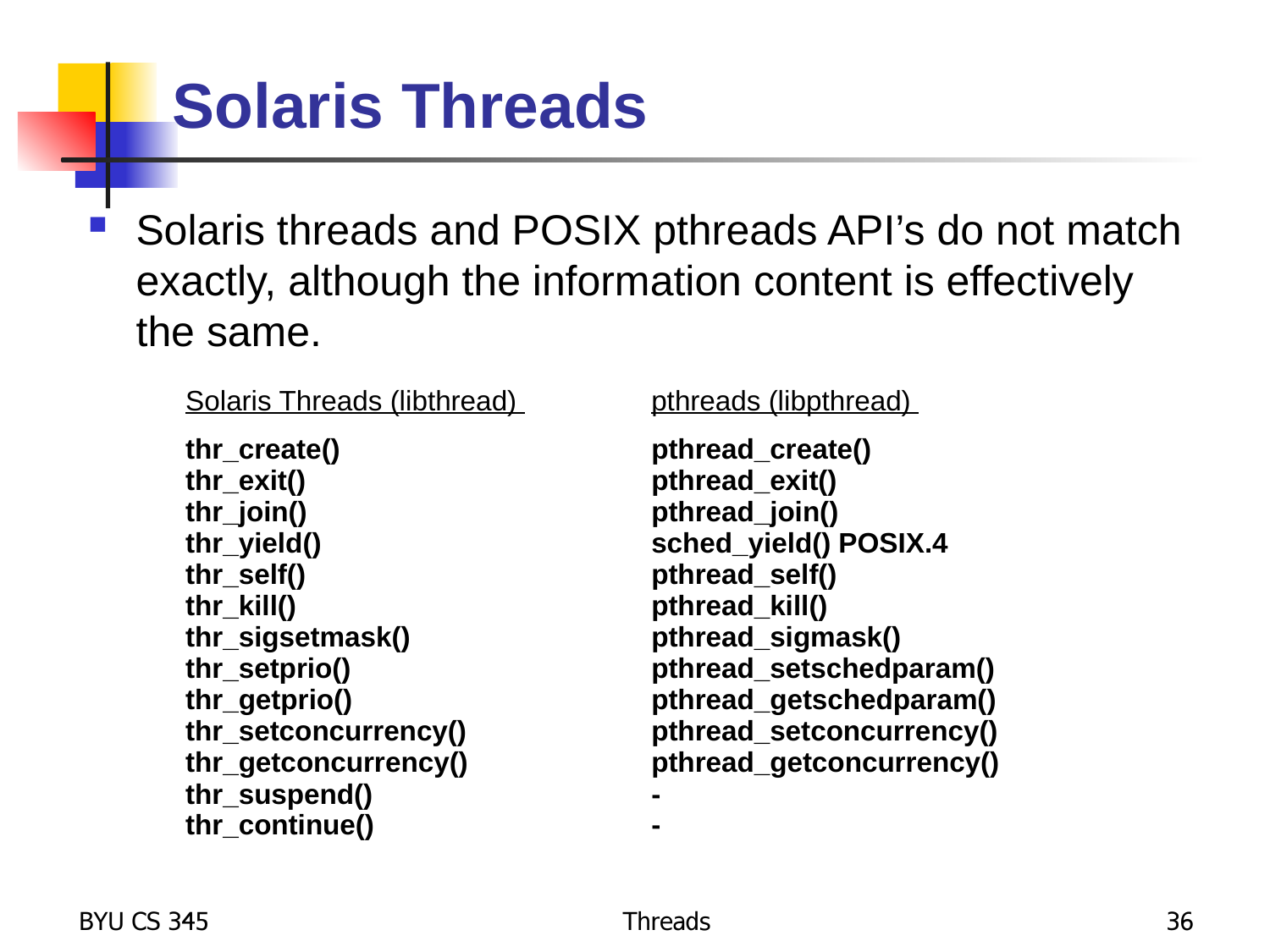

# Solaris Threads
Solaris threads and POSIX pthreads API’s do not match exactly, although the information content is effectively the same.
| Solaris Threads (libthread) | pthreads (libpthread) |
| --- | --- |
| thr\_create() thr\_exit() thr\_join() thr\_yield() thr\_self() thr\_kill() thr\_sigsetmask() thr\_setprio() thr\_getprio() thr\_setconcurrency() thr\_getconcurrency() thr\_suspend() thr\_continue() | pthread\_create() pthread\_exit() pthread\_join() sched\_yield() POSIX.4 pthread\_self() pthread\_kill() pthread\_sigmask() pthread\_setschedparam() pthread\_getschedparam() pthread\_setconcurrency() pthread\_getconcurrency() -  - |
BYU CS 345
Threads
36